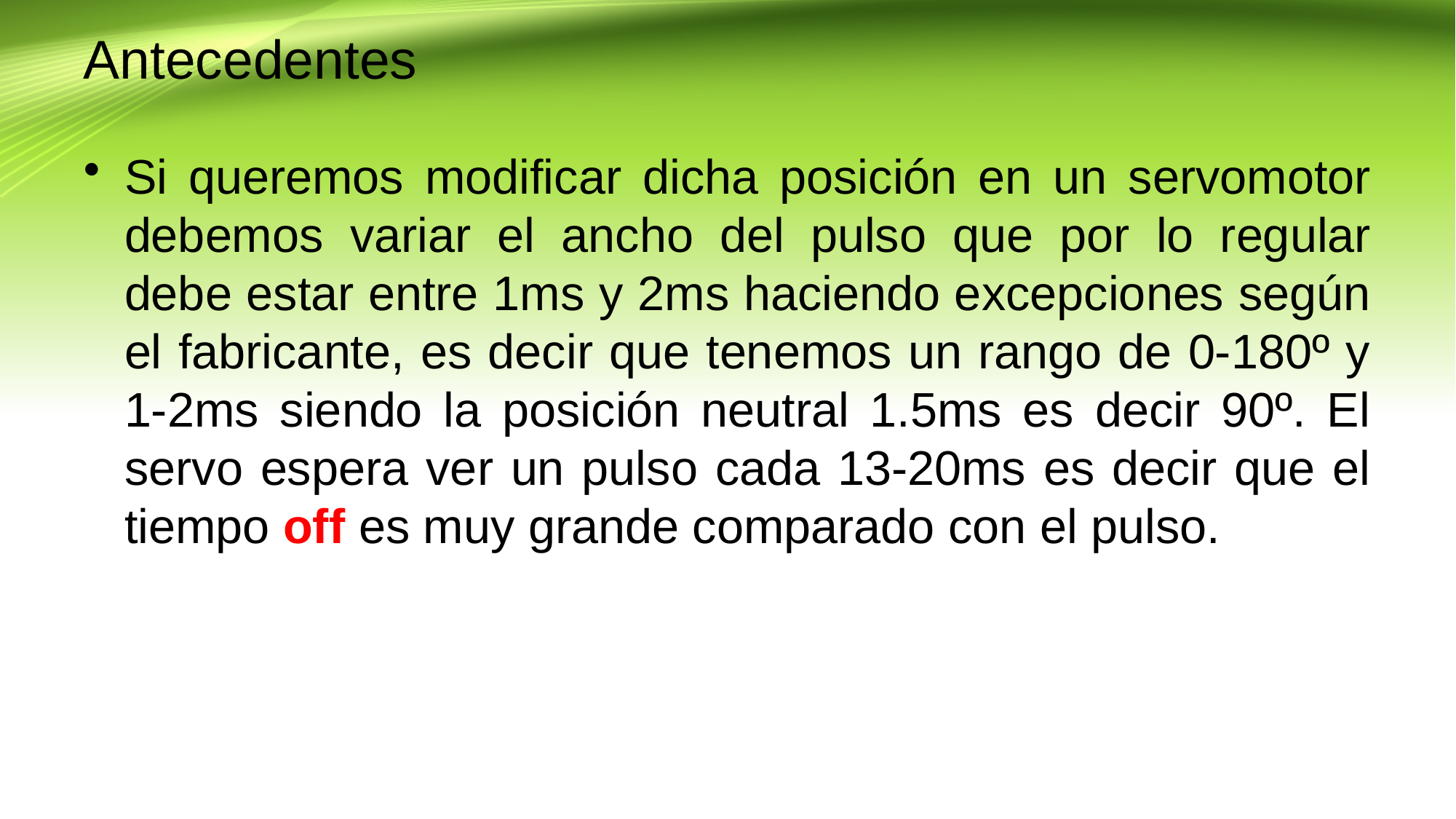

# Antecedentes
Si queremos modificar dicha posición en un servomotor debemos variar el ancho del pulso que por lo regular debe estar entre 1ms y 2ms haciendo excepciones según el fabricante, es decir que tenemos un rango de 0-180º y 1-2ms siendo la posición neutral 1.5ms es decir 90º. El servo espera ver un pulso cada 13-20ms es decir que el tiempo off es muy grande comparado con el pulso.